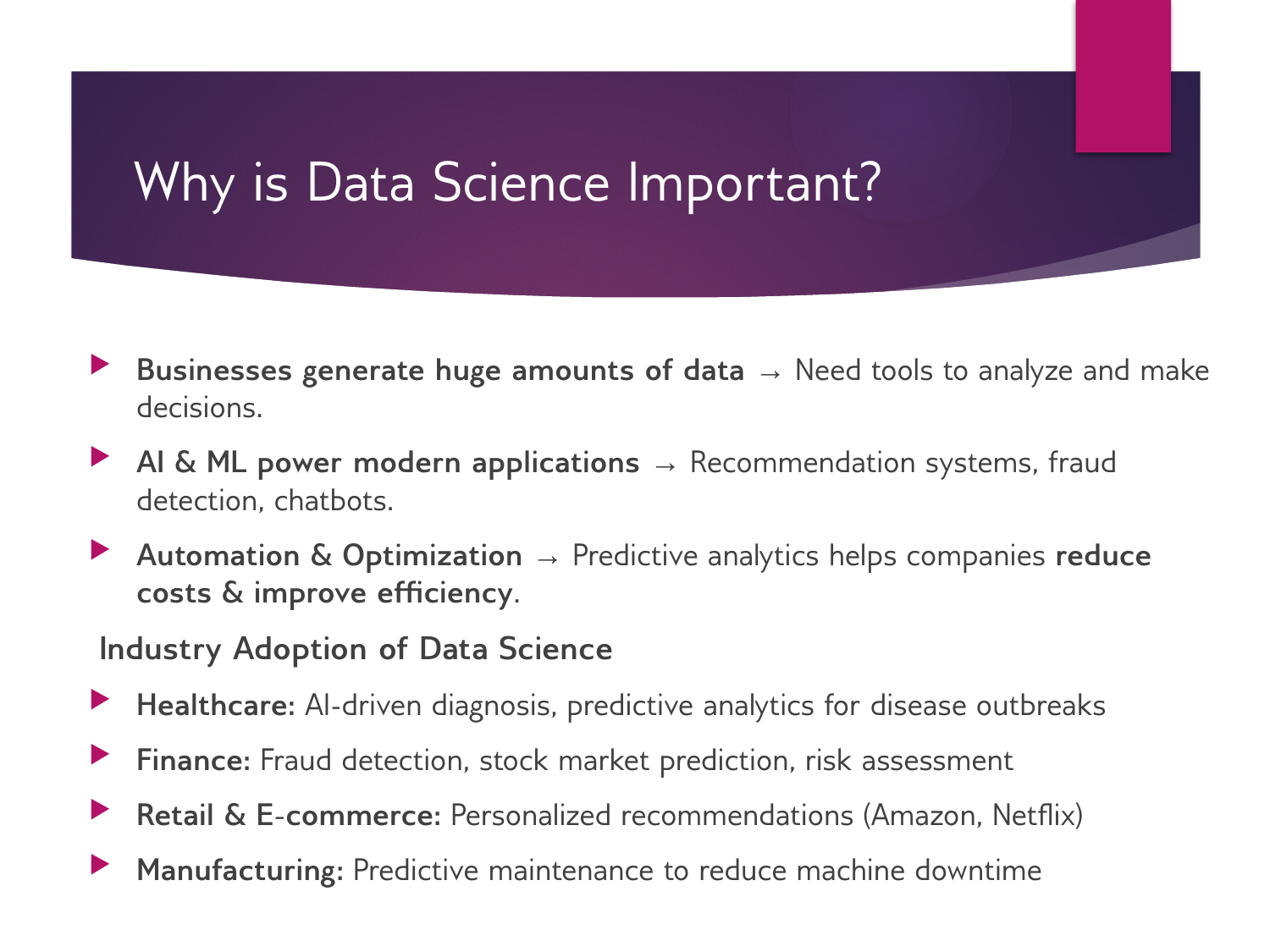

# Why is Data Science Important?
Businesses generate huge amounts of data → Need tools to analyze and make decisions.
AI & ML power modern applications → Recommendation systems, fraud detection, chatbots.
Automation & Optimization → Predictive analytics helps companies reduce costs & improve efficiency.
 Industry Adoption of Data Science
Healthcare: AI-driven diagnosis, predictive analytics for disease outbreaks
Finance: Fraud detection, stock market prediction, risk assessment
Retail & E-commerce: Personalized recommendations (Amazon, Netflix)
Manufacturing: Predictive maintenance to reduce machine downtime